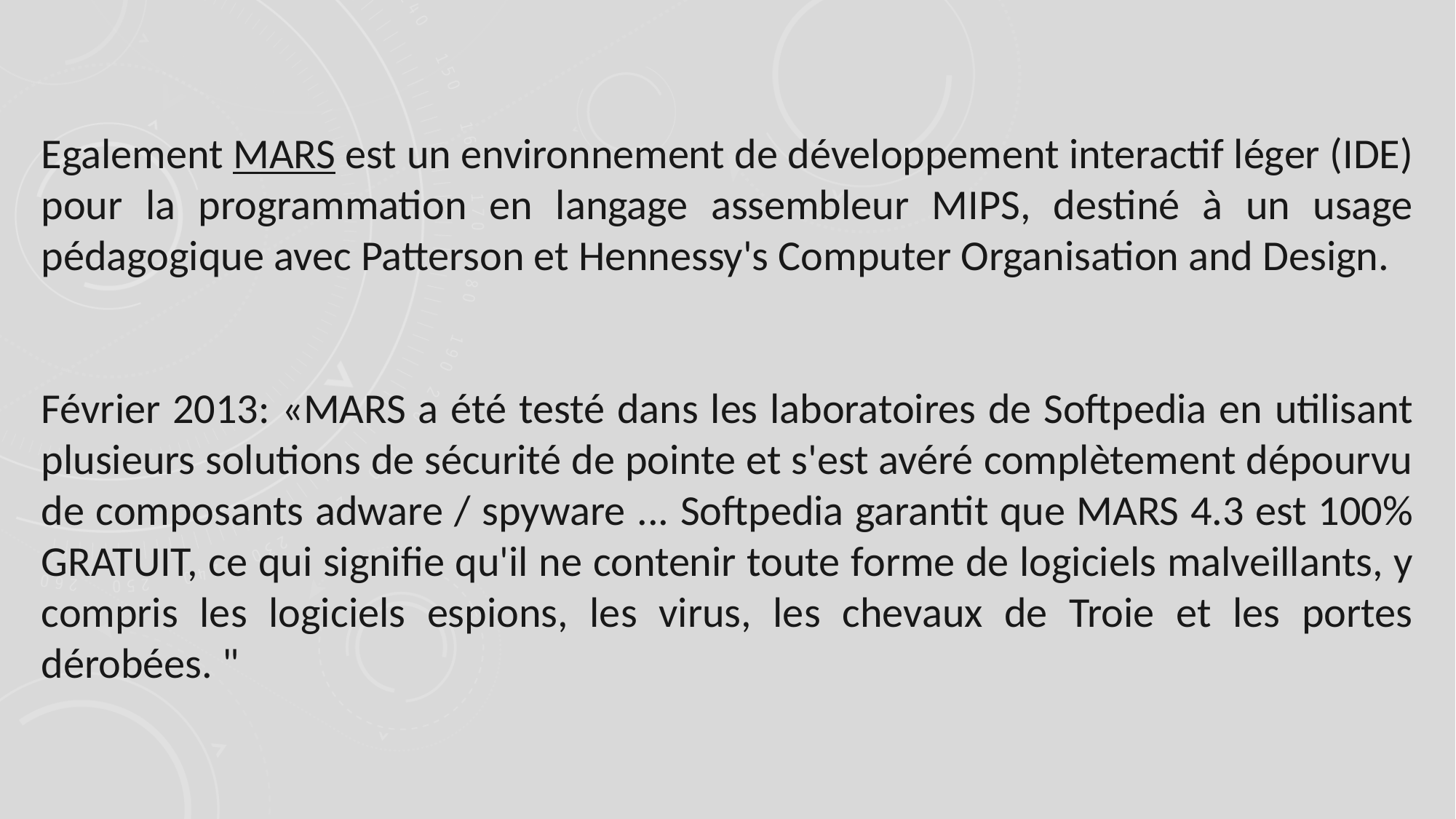

Egalement MARS est un environnement de développement interactif léger (IDE) pour la programmation en langage assembleur MIPS, destiné à un usage pédagogique avec Patterson et Hennessy's Computer Organisation and Design.

Février 2013: «MARS a été testé dans les laboratoires de Softpedia en utilisant plusieurs solutions de sécurité de pointe et s'est avéré complètement dépourvu de composants adware / spyware ... Softpedia garantit que MARS 4.3 est 100% GRATUIT, ce qui signifie qu'il ne contenir toute forme de logiciels malveillants, y compris les logiciels espions, les virus, les chevaux de Troie et les portes dérobées. "